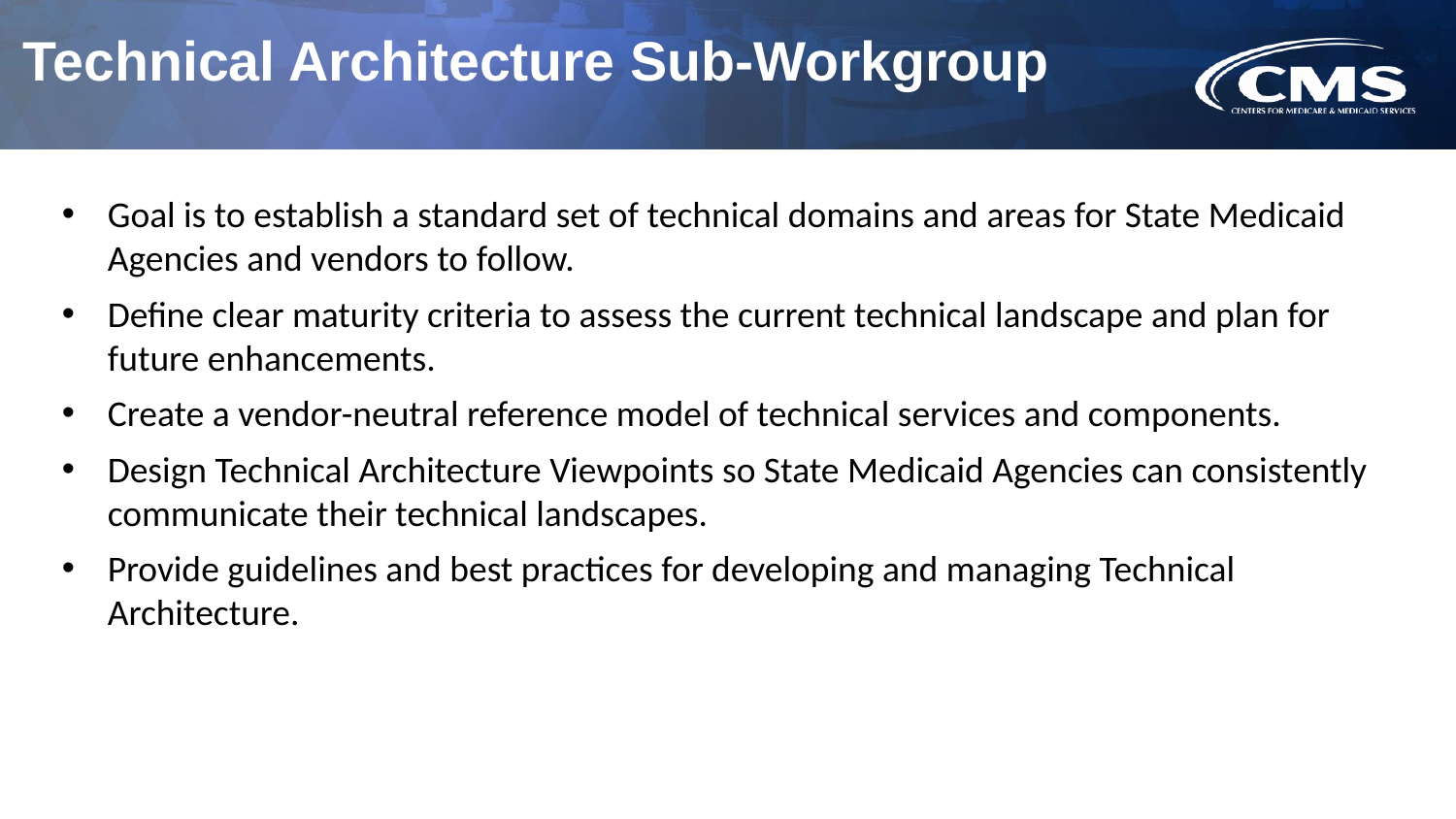

# Technical Architecture Sub-Workgroup
Goal is to establish a standard set of technical domains and areas for State Medicaid Agencies and vendors to follow.
Define clear maturity criteria to assess the current technical landscape and plan for future enhancements.
Create a vendor-neutral reference model of technical services and components.
Design Technical Architecture Viewpoints so State Medicaid Agencies can consistently communicate their technical landscapes.
Provide guidelines and best practices for developing and managing Technical Architecture.